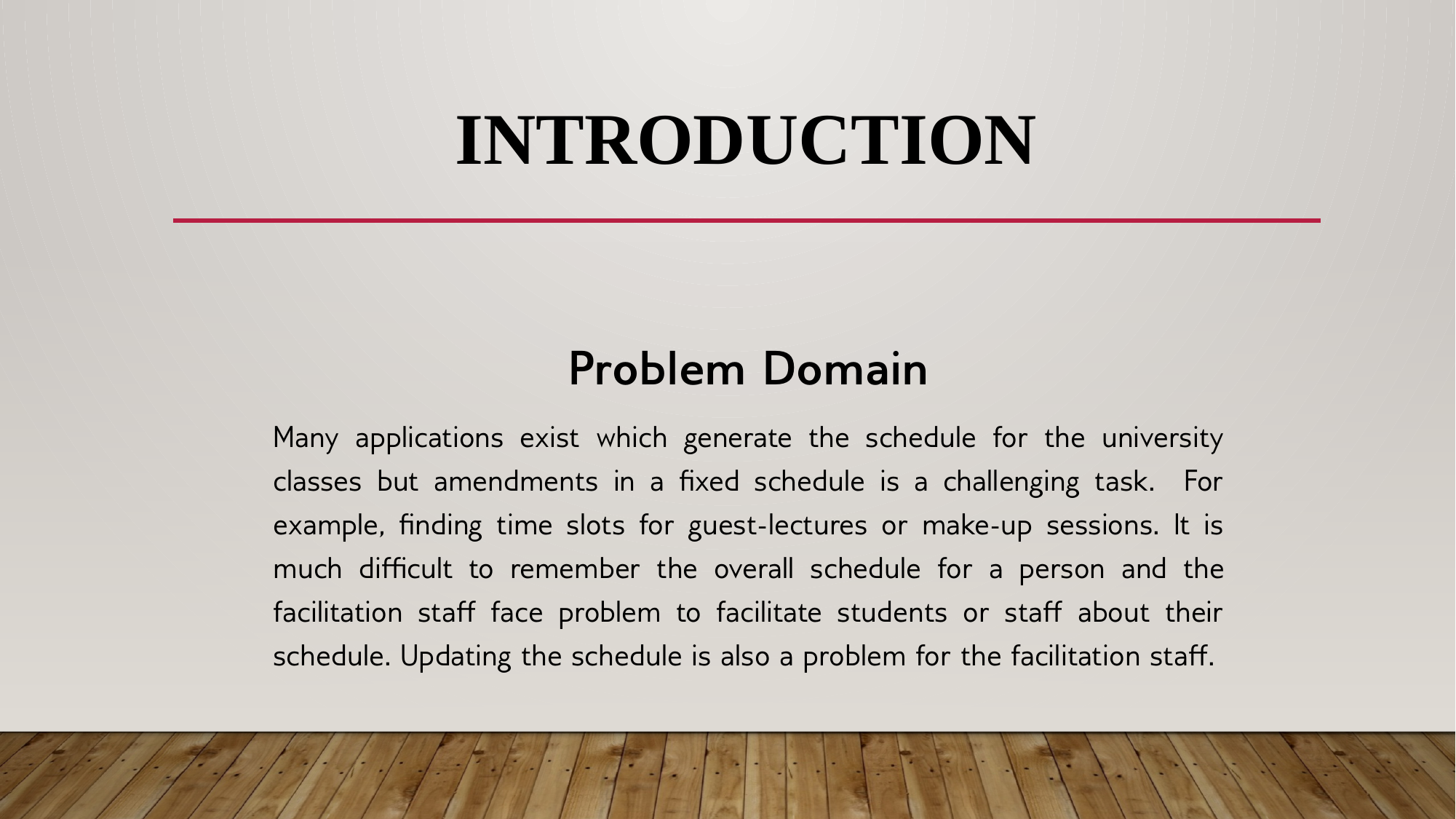

# INTRODUCTION

Problem Domain
Many applications exist which generate the schedule for the university classes but amendments in a fixed schedule is a challenging task.  For example, finding time slots for guest-lectures or make-up sessions. It is much difficult to remember the overall schedule for a person and the facilitation staff face problem to facilitate students or staff about their schedule. Updating the schedule is also a problem for the facilitation staff.